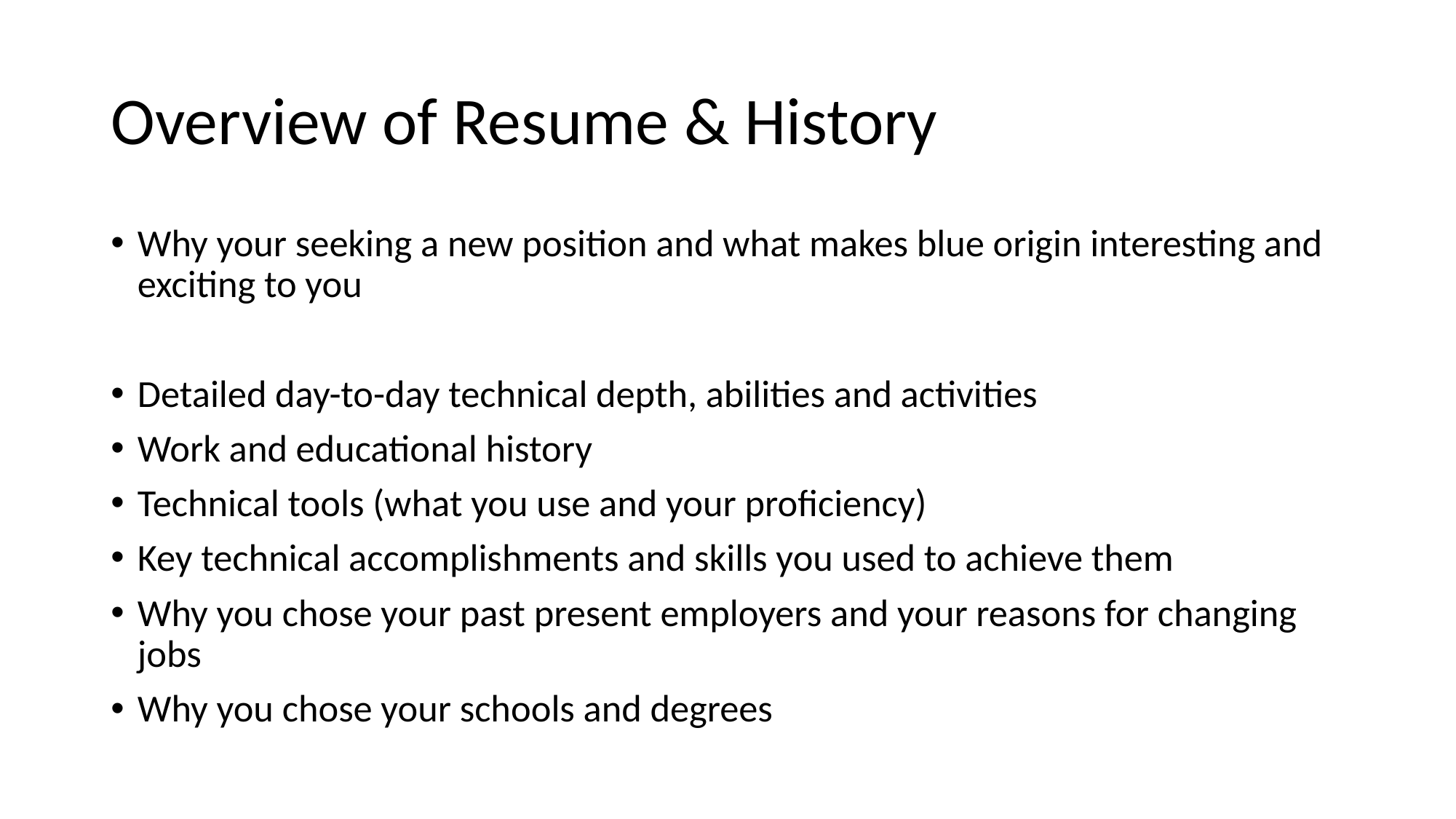

# Overview of Resume & History
Why your seeking a new position and what makes blue origin interesting and exciting to you

Detailed day-to-day technical depth, abilities and activities
Work and educational history
Technical tools (what you use and your proficiency)
Key technical accomplishments and skills you used to achieve them
Why you chose your past present employers and your reasons for changing jobs
Why you chose your schools and degrees